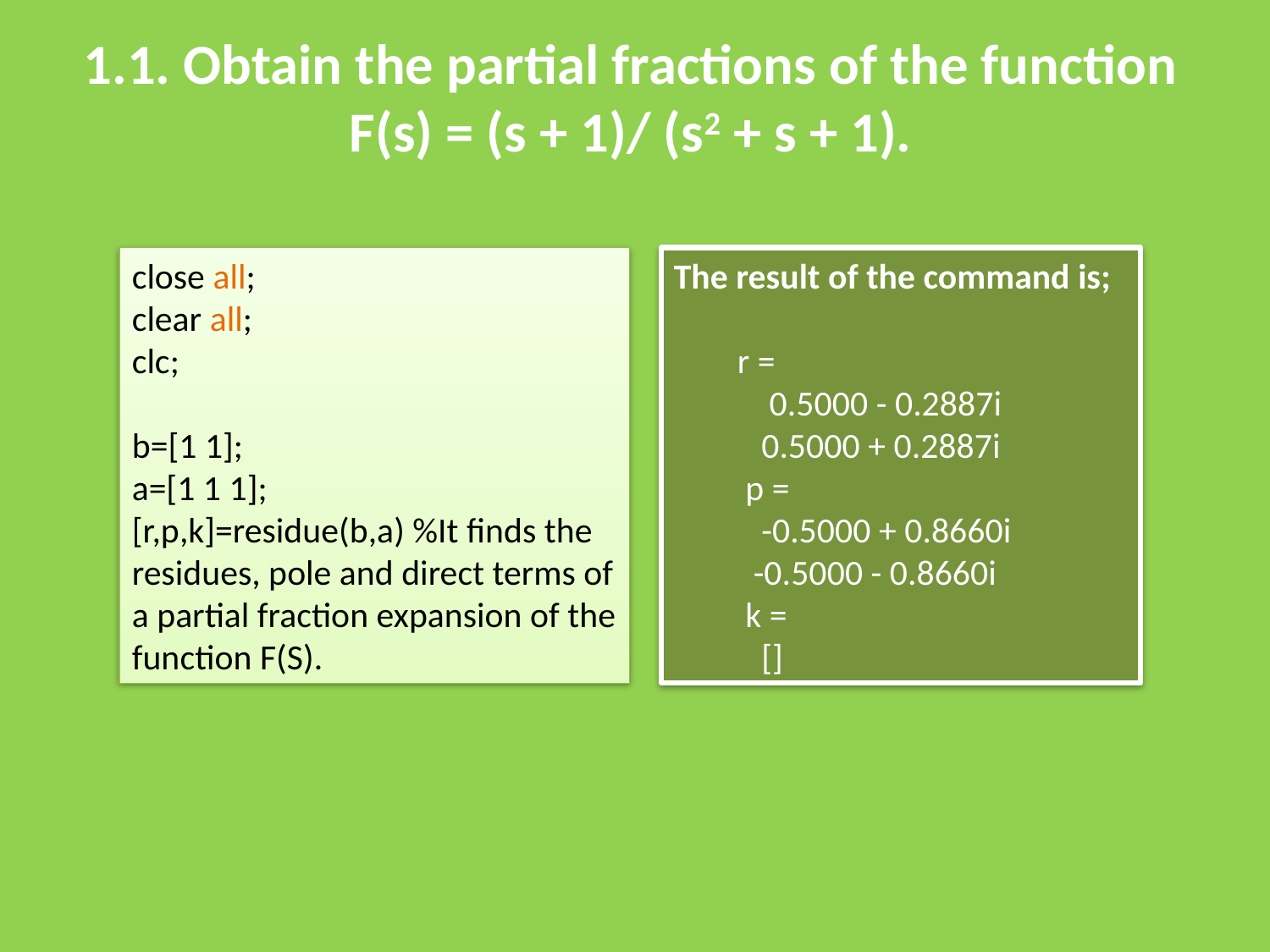

1.1. Obtain the partial fractions of the function F(s) = (s + 1)/ (s2 + s + 1).
close all;
clear all;
clc;

b=[1 1];
a=[1 1 1];
[r,p,k]=residue(b,a) %It finds the residues, pole and direct terms of a partial fraction expansion of the function F(S).
The result of the command is;

r =
    0.5000 - 0.2887i
   0.5000 + 0.2887i
 p =
   -0.5000 + 0.8660i
  -0.5000 - 0.8660i
 k =
   []